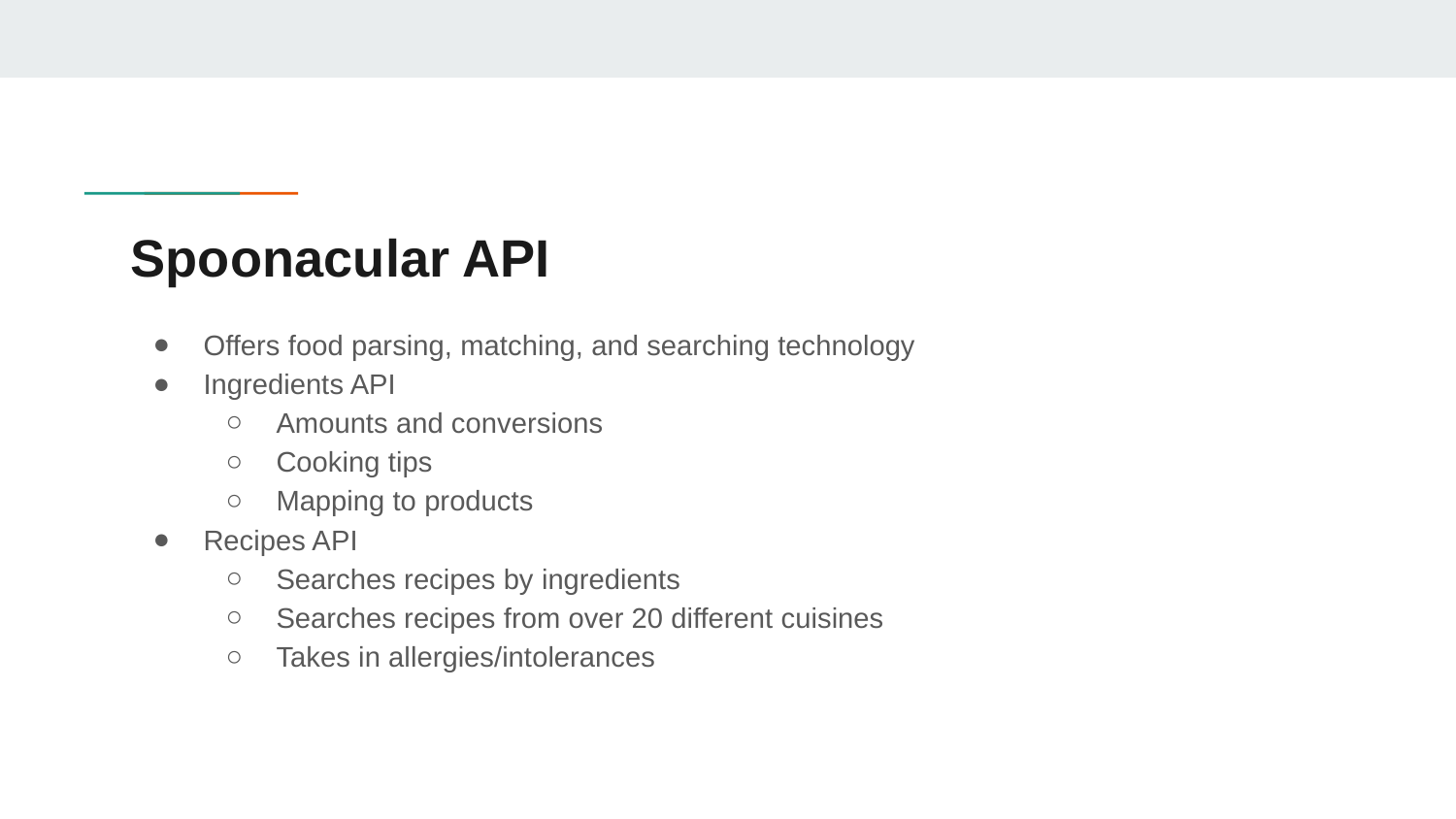

# Spoonacular API
Offers food parsing, matching, and searching technology
Ingredients API
Amounts and conversions
Cooking tips
Mapping to products
Recipes API
Searches recipes by ingredients
Searches recipes from over 20 different cuisines
Takes in allergies/intolerances